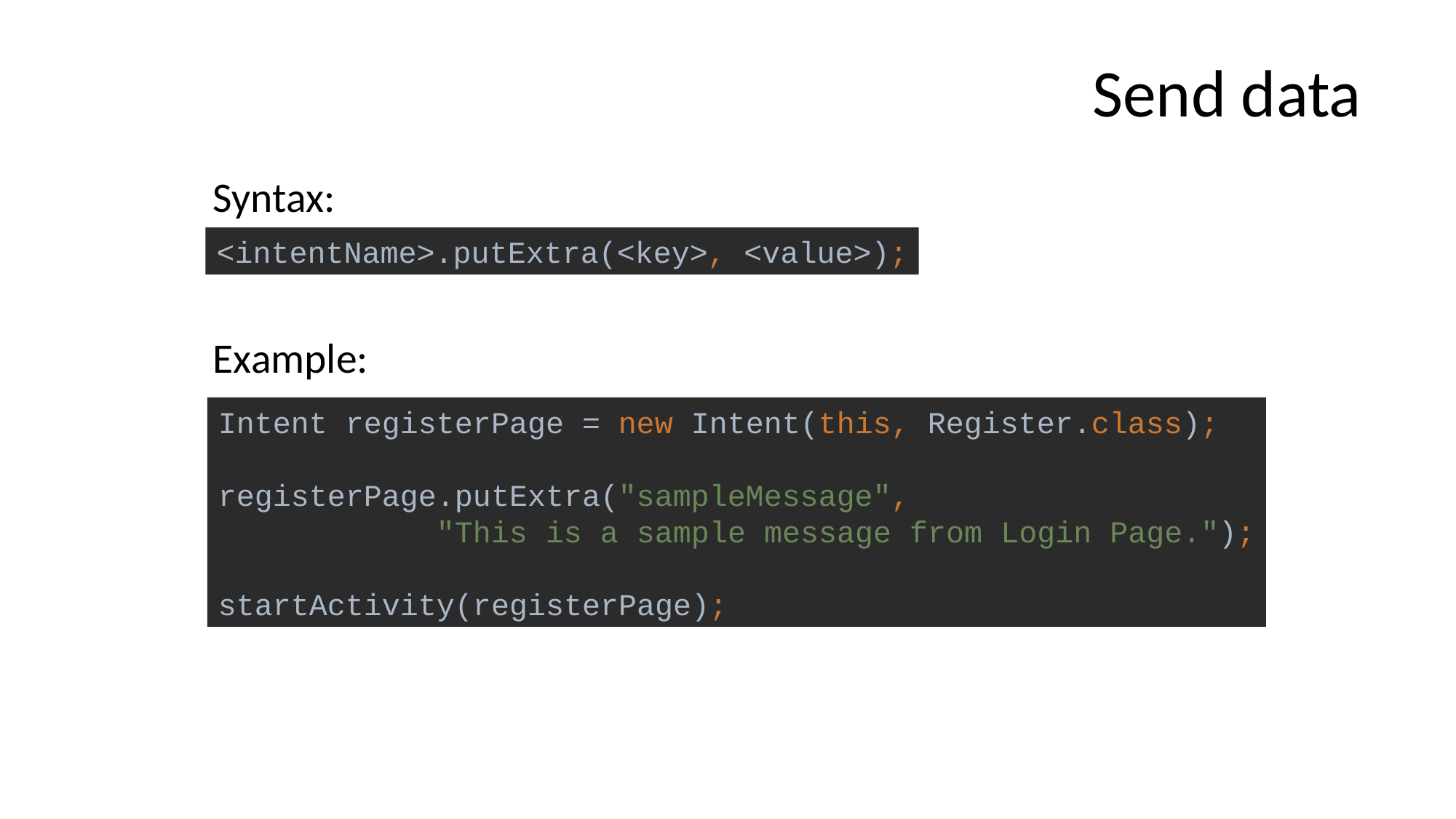

# Send data
Syntax:
<intentName>.putExtra(<key>, <value>);
Example:
Intent registerPage = new Intent(this, Register.class);
registerPage.putExtra("sampleMessage",
		"This is a sample message from Login Page.");
startActivity(registerPage);